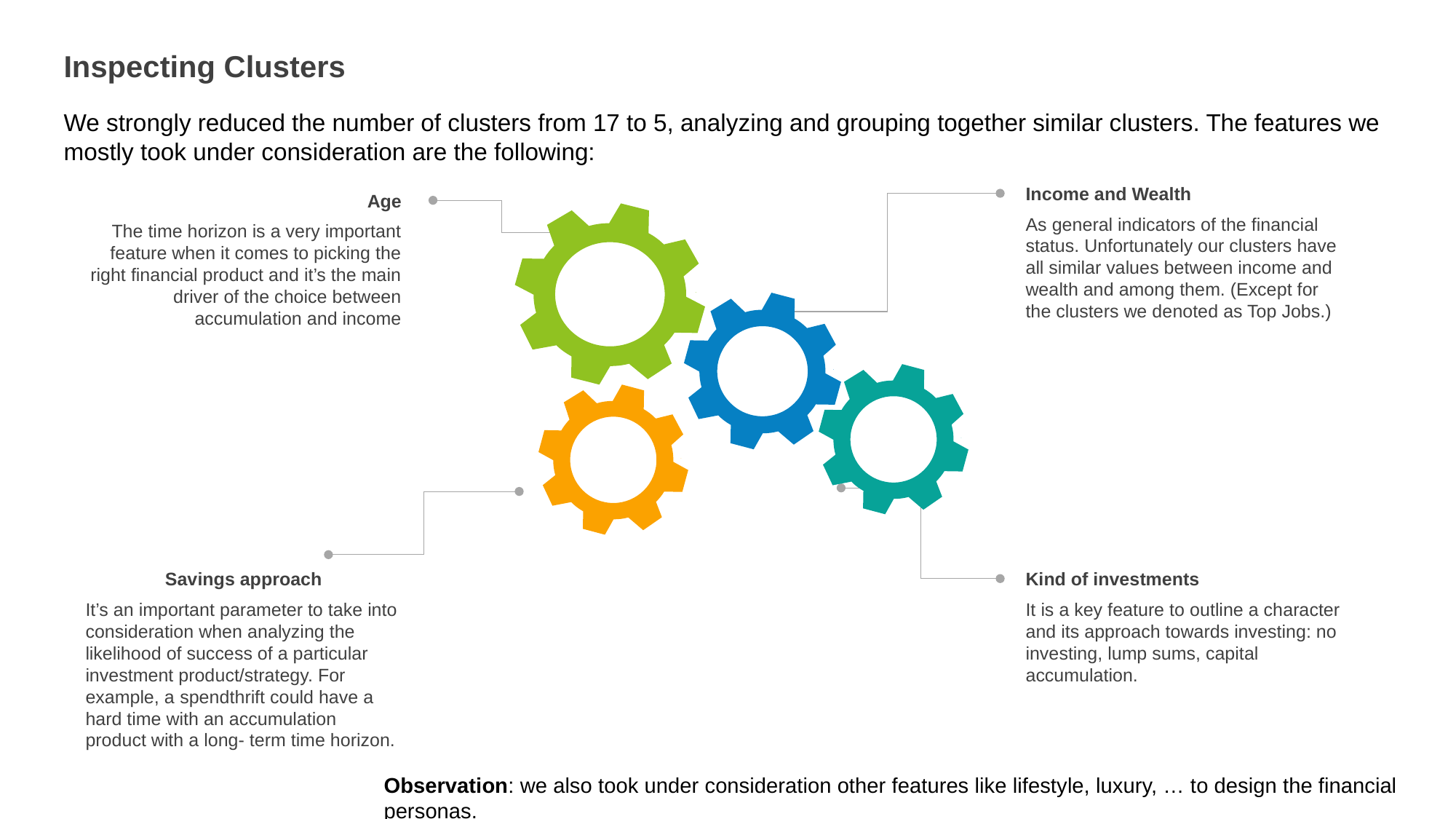

Inspecting Clusters
We strongly reduced the number of clusters from 17 to 5, analyzing and grouping together similar clusters. The features we mostly took under consideration are the following:
Income and Wealth
As general indicators of the financial status. Unfortunately our clusters have all similar values between income and wealth and among them. (Except for the clusters we denoted as Top Jobs.)
Age
The time horizon is a very important feature when it comes to picking the right financial product and it’s the main driver of the choice between accumulation and income

Savings approach
It’s an important parameter to take into consideration when analyzing the likelihood of success of a particular investment product/strategy. For example, a spendthrift could have a hard time with an accumulation product with a long- term time horizon.
Kind of investments
It is a key feature to outline a character and its approach towards investing: no investing, lump sums, capital accumulation.
Observation: we also took under consideration other features like lifestyle, luxury, … to design the financial personas.